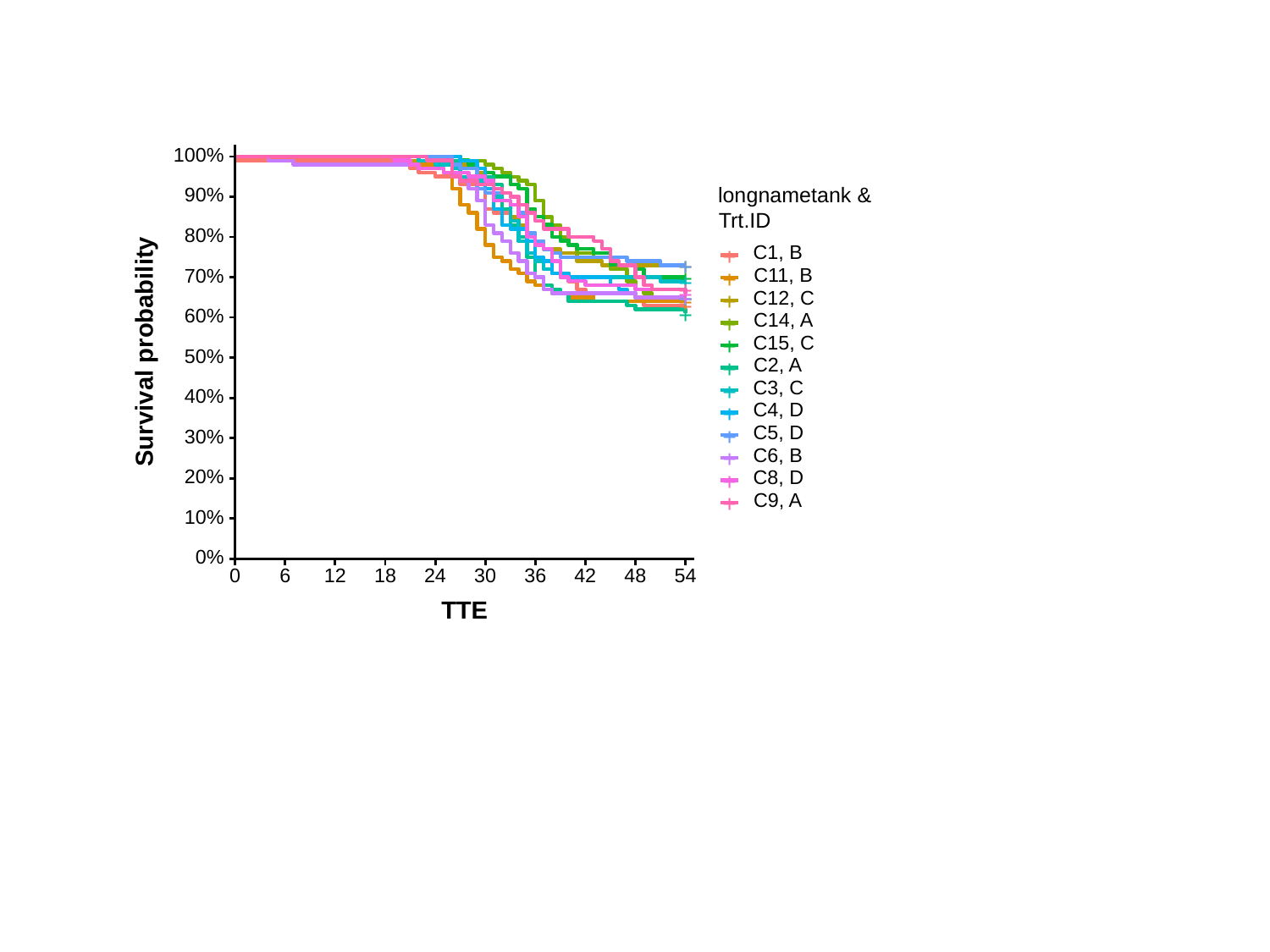

#

100%

longnametank &
90%

Trt.ID
80%

C1, B
+

+
+
C11, B
70%
+
+

+
+
C12, C
+
+
+
+
+
+

+
60%
+
C14, A

+

C15, C
Survival probability
+

50%
C2, A

+

C3, C
+
40%

C4, D
+

C5, D
30%
+

C6, B
+

C8, D
20%
+

C9, A
+

10%

0%

30
36
0
6
18
48
54
12
24
42
TTE